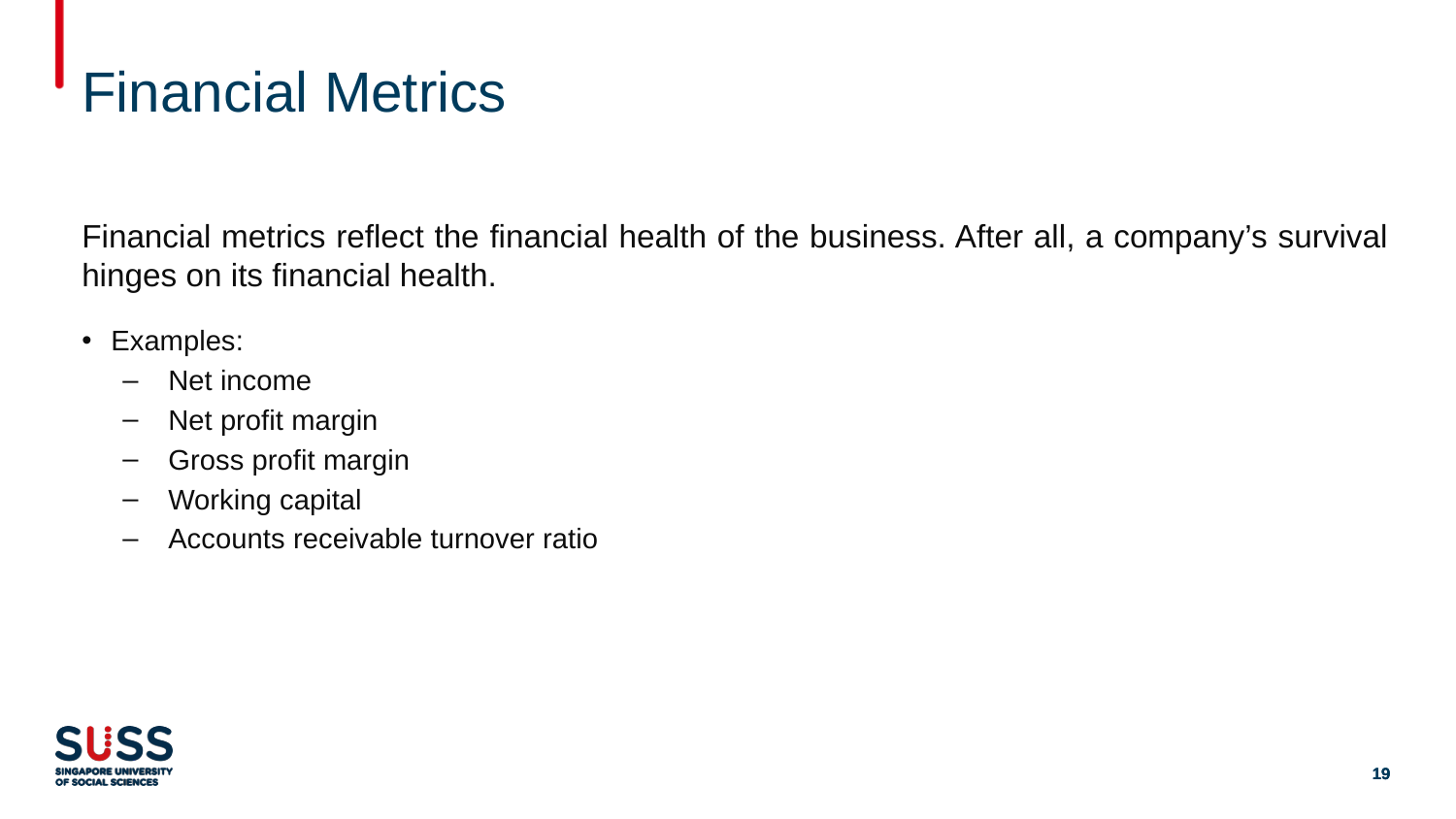

# Financial Metrics

Financial metrics reflect the financial health of the business. After all, a company’s survival hinges on its financial health.
Examples:
Net income
Net profit margin
Gross profit margin
Working capital
Accounts receivable turnover ratio